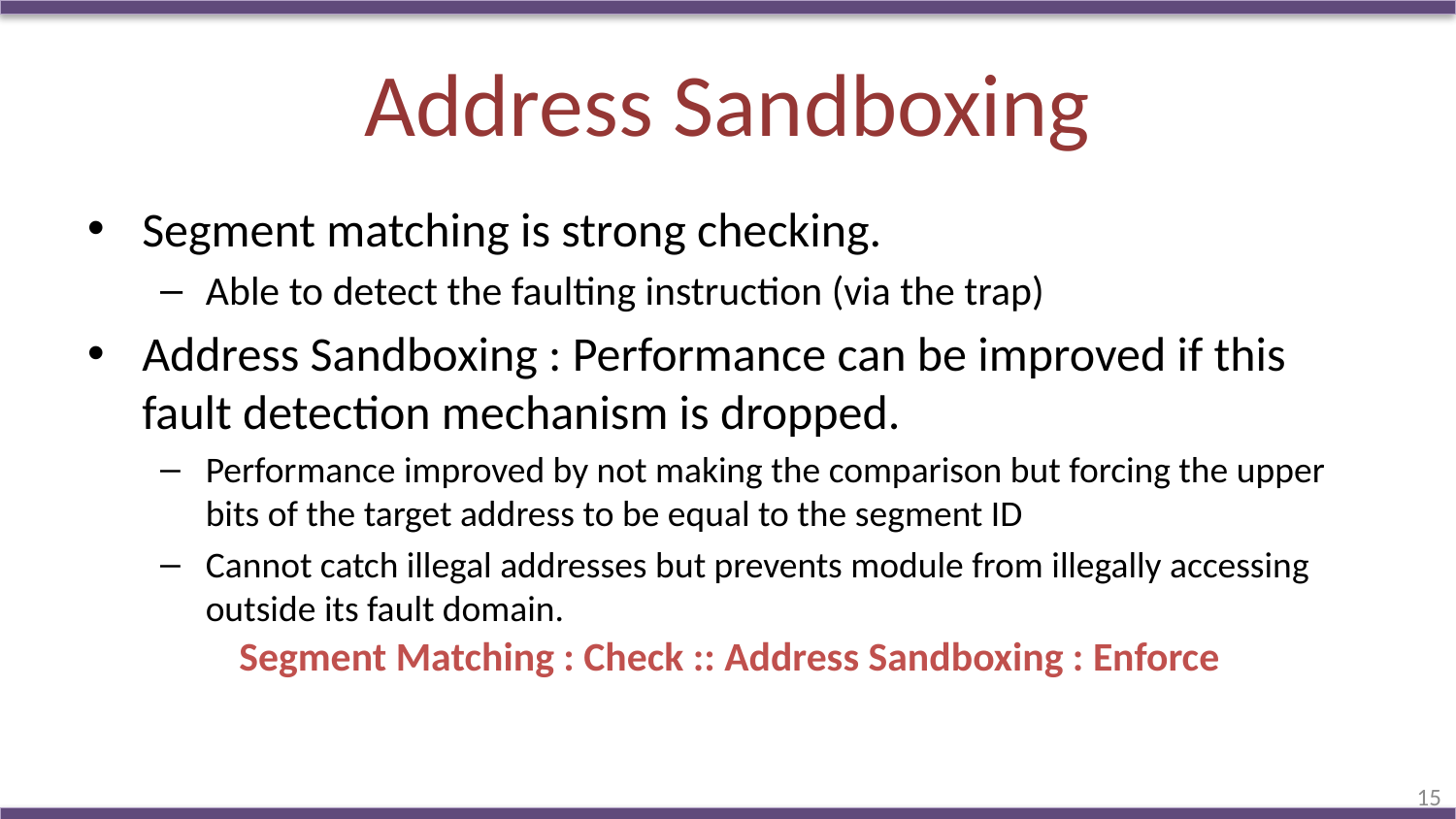

# Address Sandboxing
Segment matching is strong checking.
Able to detect the faulting instruction (via the trap)
Address Sandboxing : Performance can be improved if this fault detection mechanism is dropped.
Performance improved by not making the comparison but forcing the upper bits of the target address to be equal to the segment ID
Cannot catch illegal addresses but prevents module from illegally accessing outside its fault domain.
Segment Matching : Check :: Address Sandboxing : Enforce
15